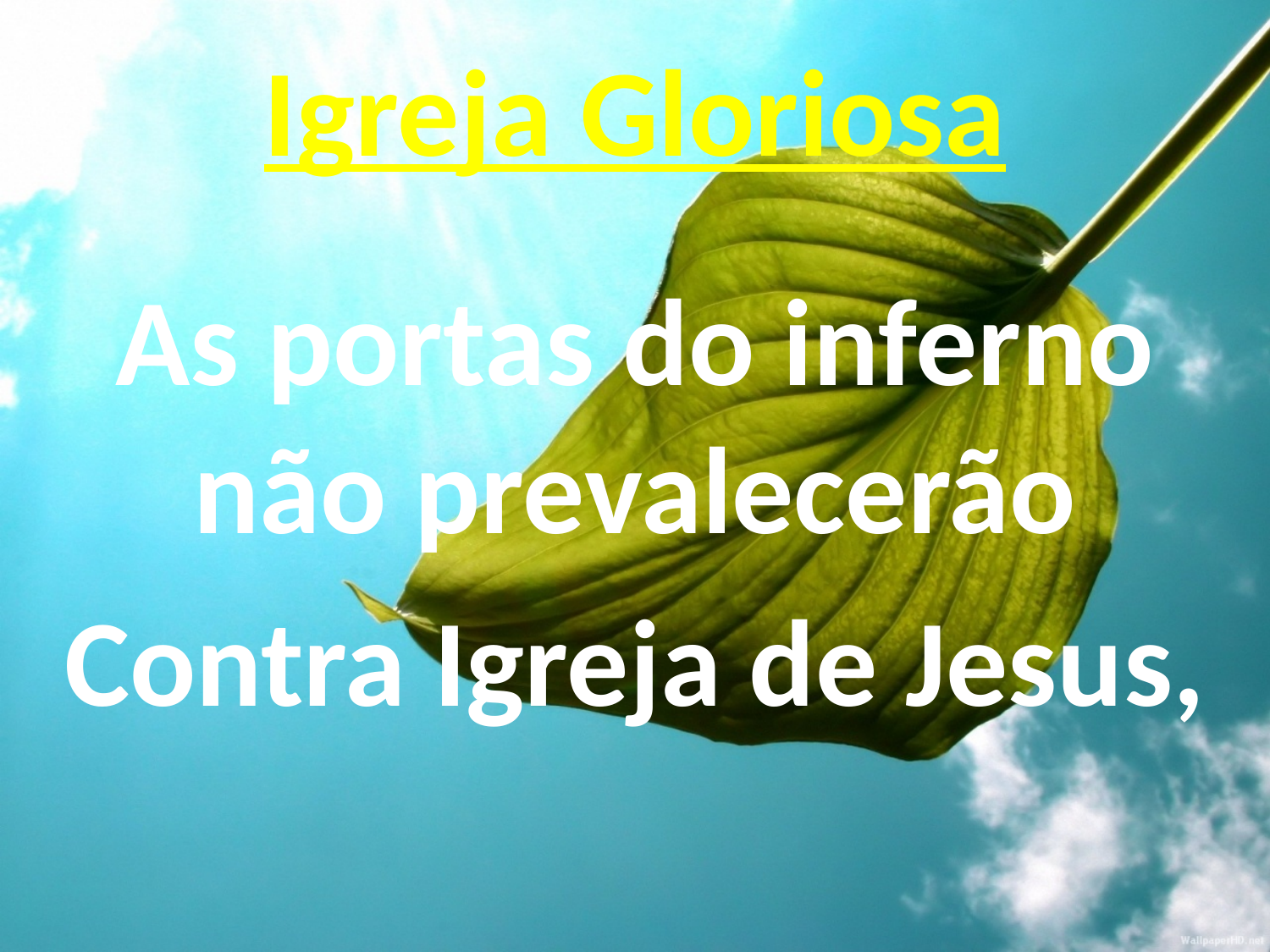

# Igreja Gloriosa
As portas do inferno não prevalecerão
Contra Igreja de Jesus,